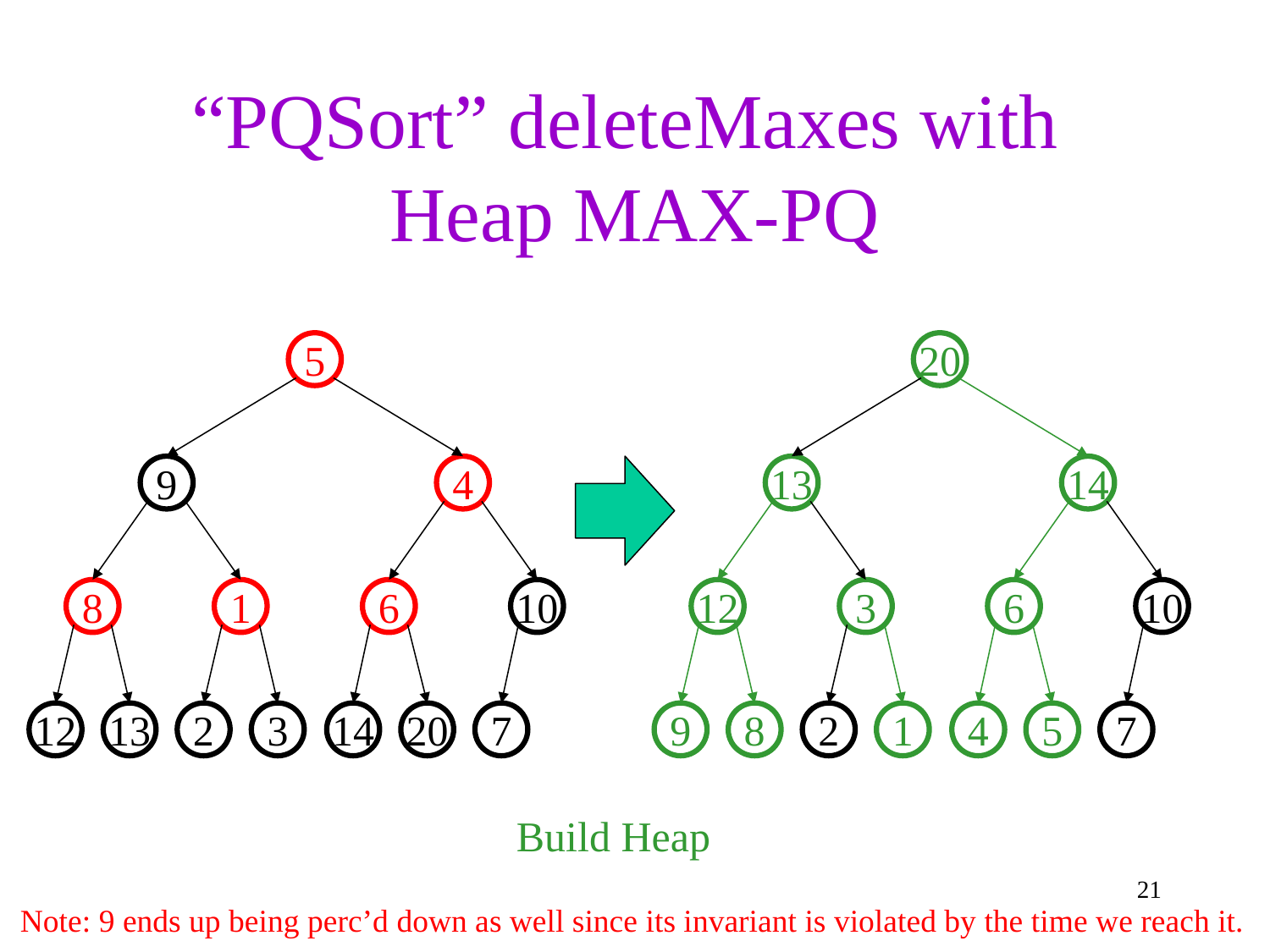

# “PQSort” deleteMaxes with Heap MAX-PQ
5
20
9
4
13
14

8
1
6
10
12
3
6
10
12
13
2
3
14
20
7
9
8
2
1
4
5
7
Build Heap
21
Note: 9 ends up being perc’d down as well since its invariant is violated by the time we reach it.